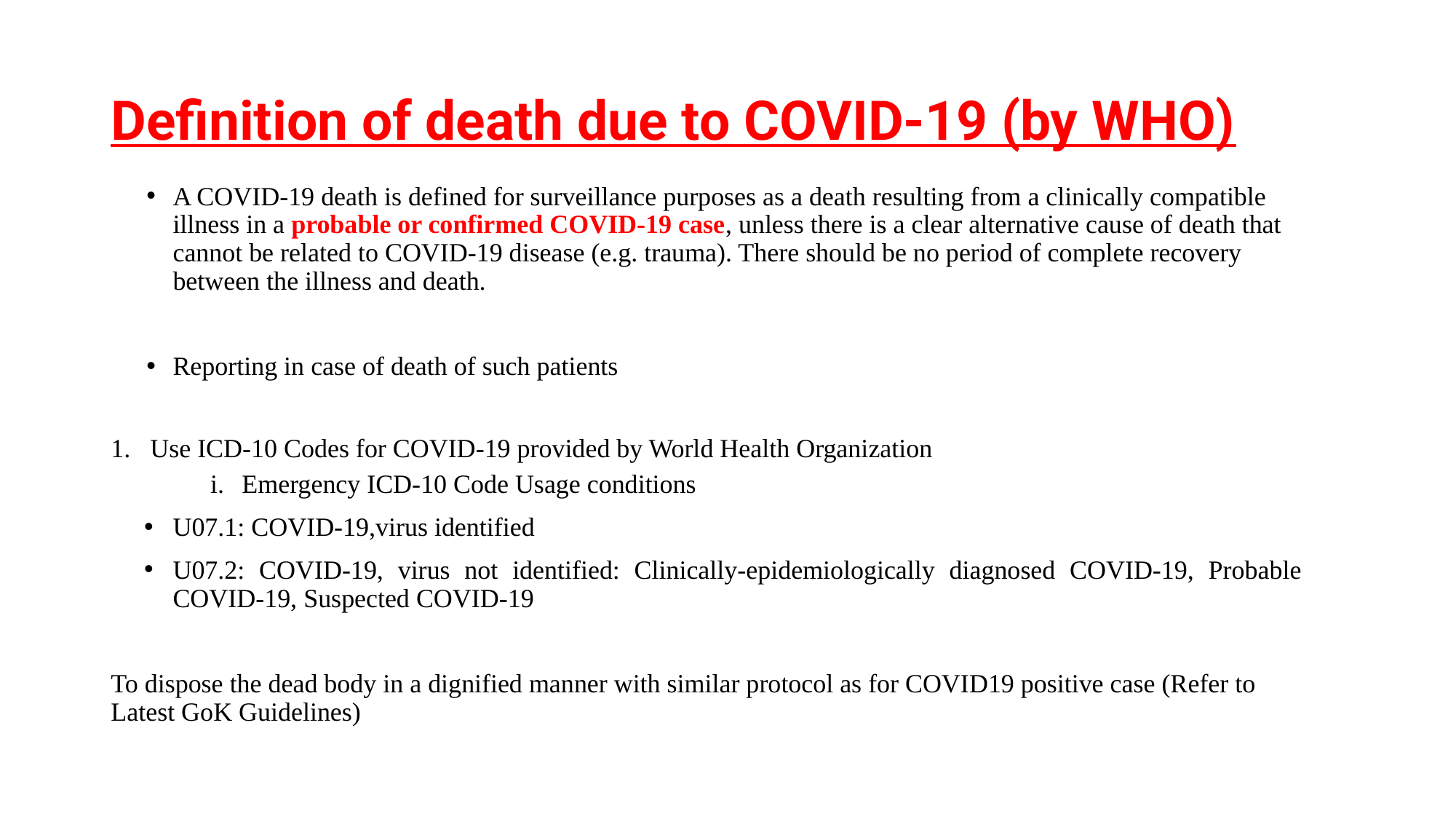

# Definition of death due to COVID-19 (by WHO)
A COVID-19 death is defined for surveillance purposes as a death resulting from a clinically compatible illness in a probable or confirmed COVID-19 case, unless there is a clear alternative cause of death that cannot be related to COVID-19 disease (e.g. trauma). There should be no period of complete recovery between the illness and death.

Reporting in case of death of such patients

Use ICD-10 Codes for COVID-19 provided by World Health Organization
Emergency ICD-10 Code Usage conditions
U07.1: COVID-19,virus identified
U07.2: COVID-19, virus not identified: Clinically-epidemiologically diagnosed COVID-19, Probable COVID-19, Suspected COVID-19

To dispose the dead body in a dignified manner with similar protocol as for COVID19 positive case (Refer to Latest GoK Guidelines)